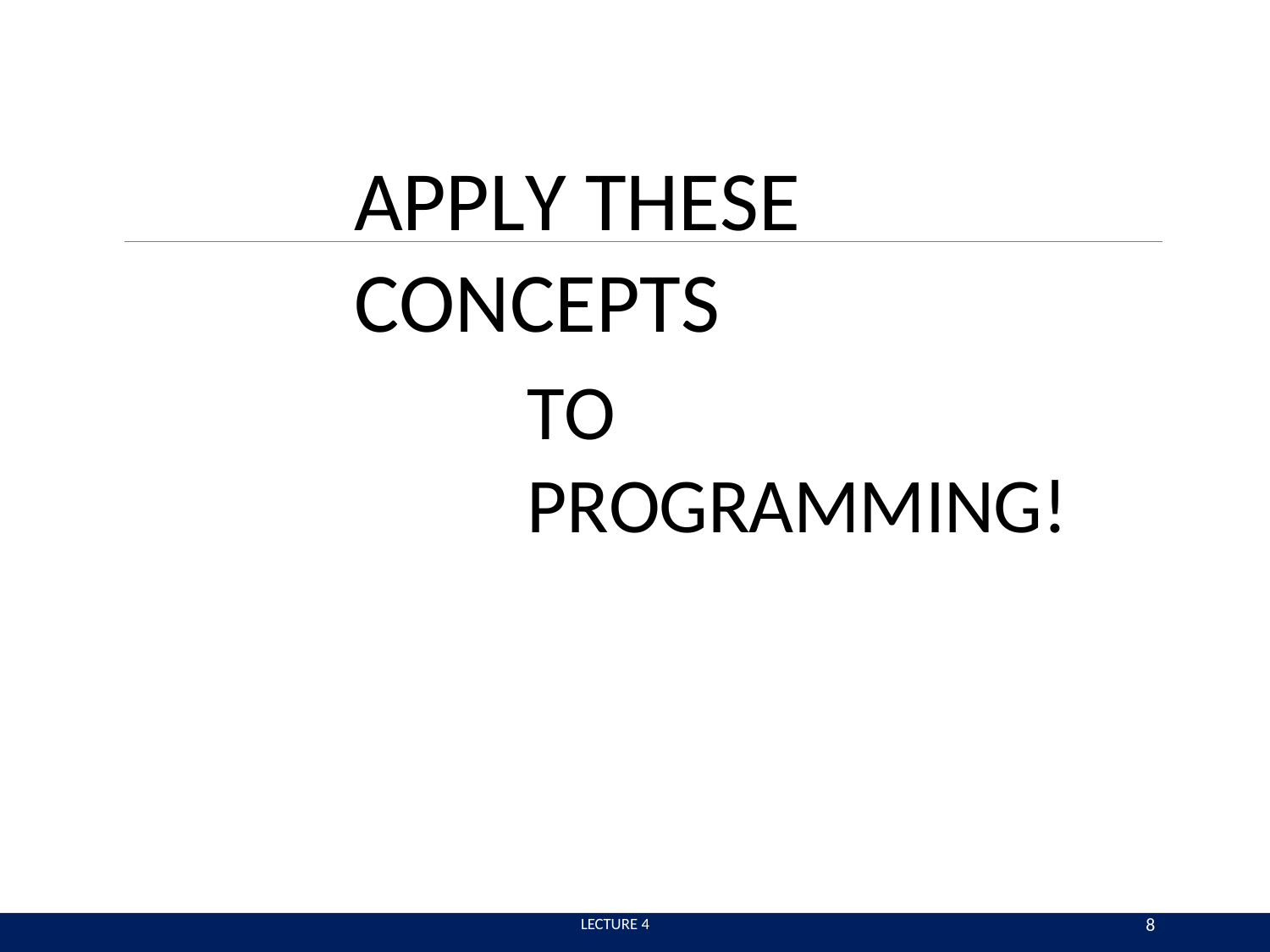

# APPLY THESE CONCEPTS

TO PROGRAMMING!
8
 LECTURE 4